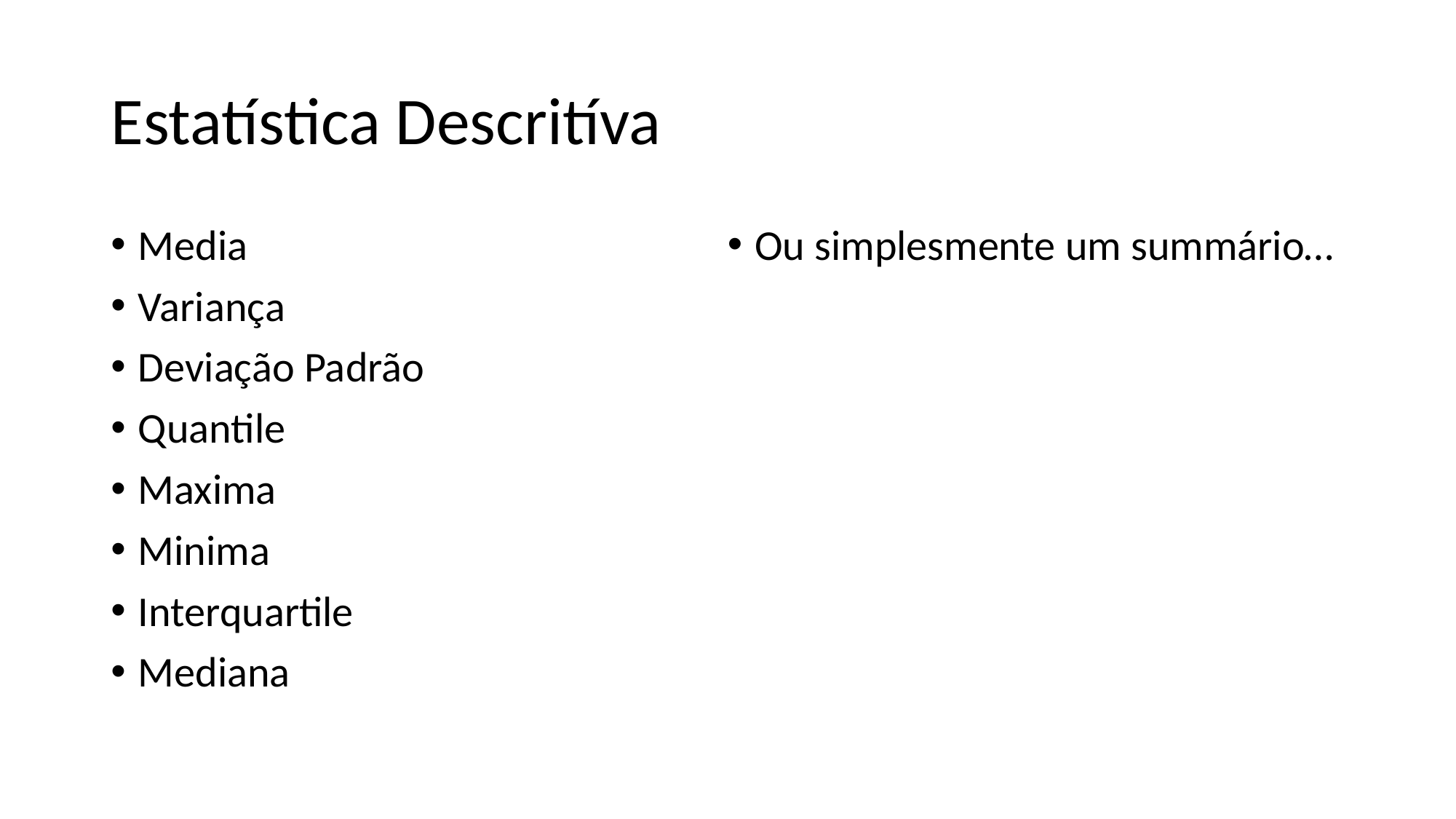

# Estatística Descritíva
Media
Variança
Deviação Padrão
Quantile
Maxima
Minima
Interquartile
Mediana
Ou simplesmente um summário…